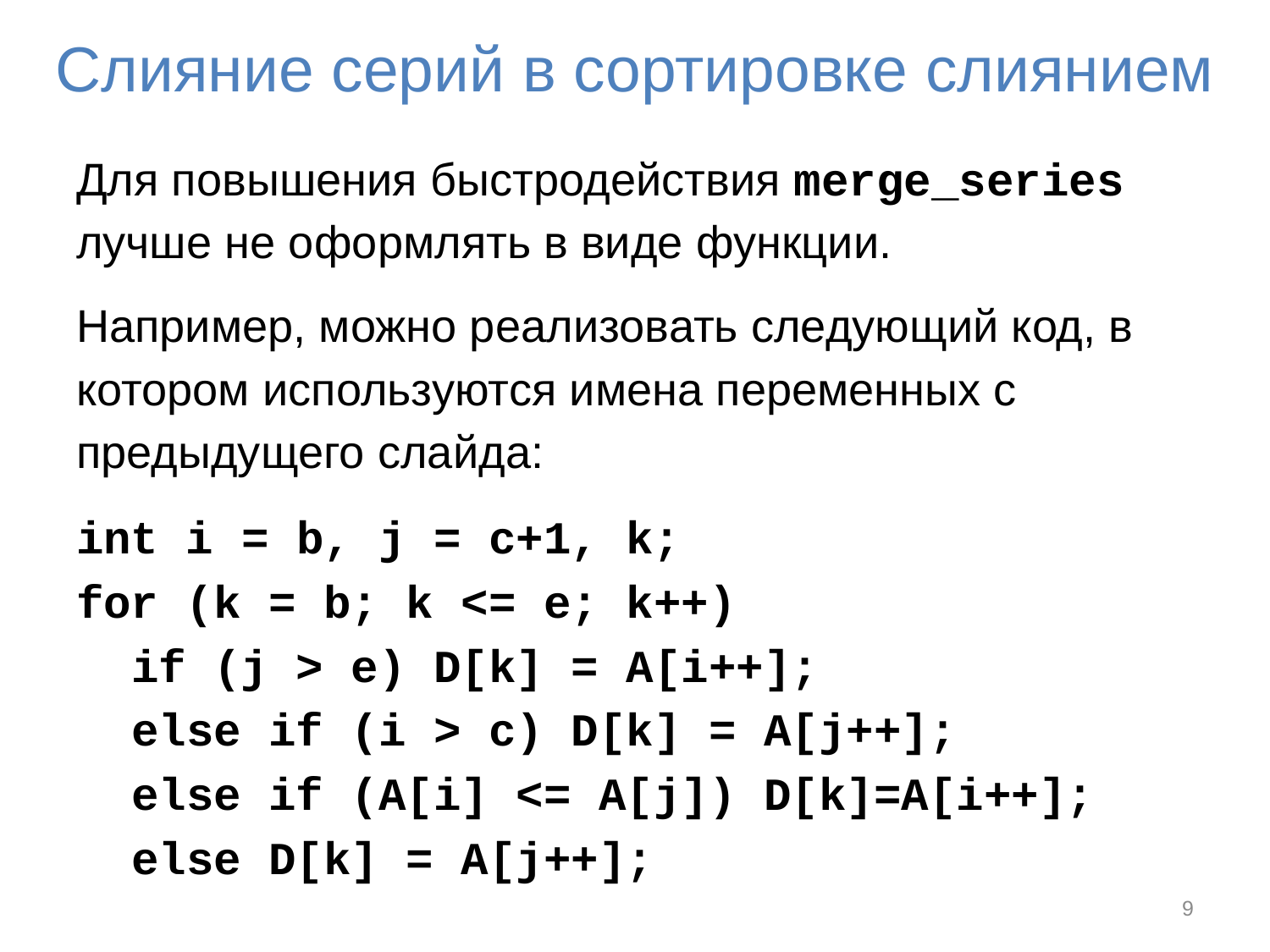

# Слияние серий в сортировке слиянием
Для повышения быстродействия merge_series лучше не оформлять в виде функции.
Например, можно реализовать следующий код, в котором используются имена переменных с предыдущего слайда:
int i = b, j = c+1, k;
for (k = b; k <= e; k++)
  if (j > e) D[k] = A[i++];
  else if (i > c) D[k] = A[j++];
  else if (A[i] <= A[j]) D[k]=A[i++];
  else D[k] = A[j++];

9